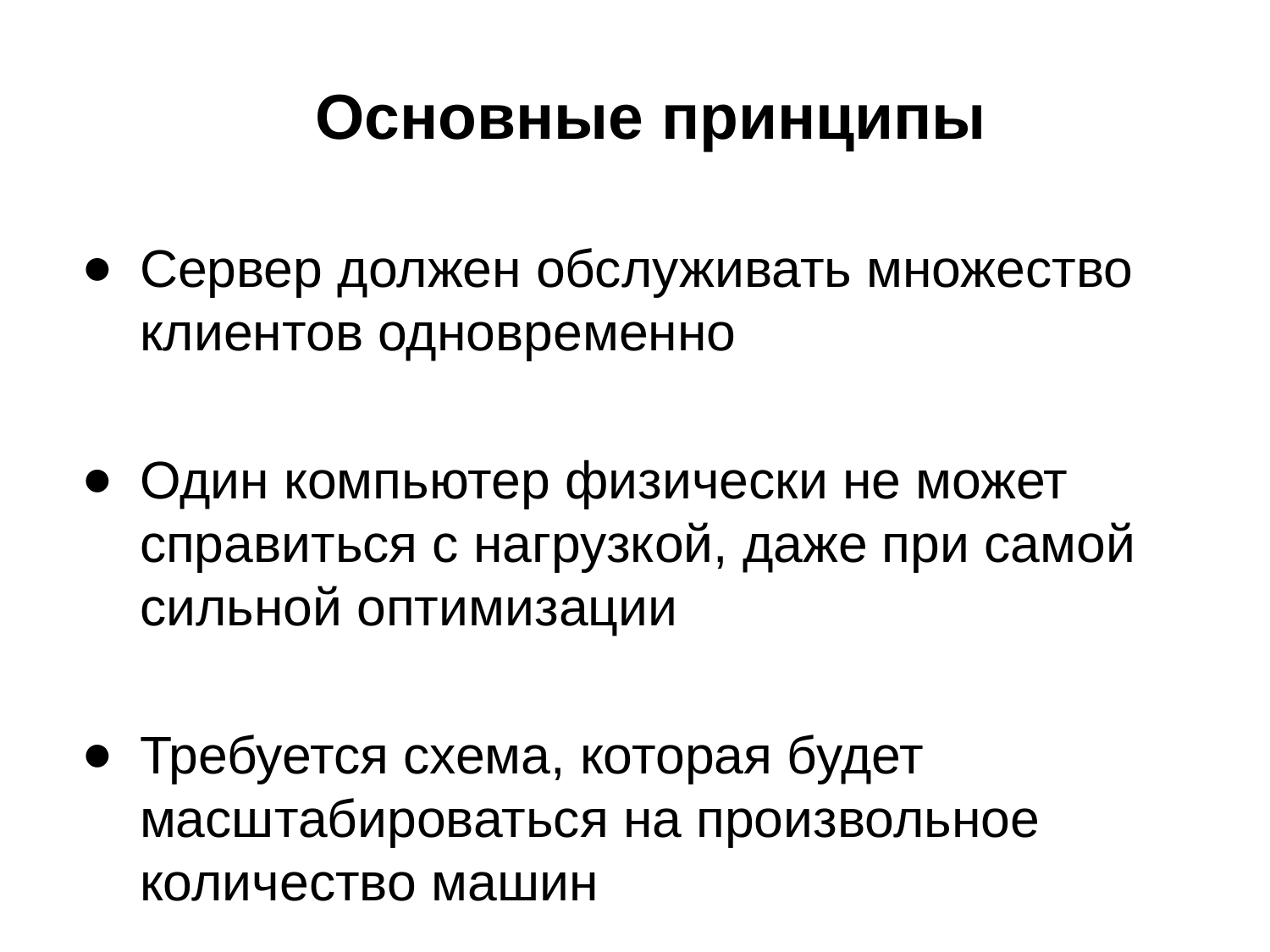

# Основные принципы
Сервер должен обслуживать множество клиентов одновременно

Один компьютер физически не может справиться с нагрузкой, даже при самой сильной оптимизации

Требуется схема, которая будет масштабироваться на произвольное количество машин